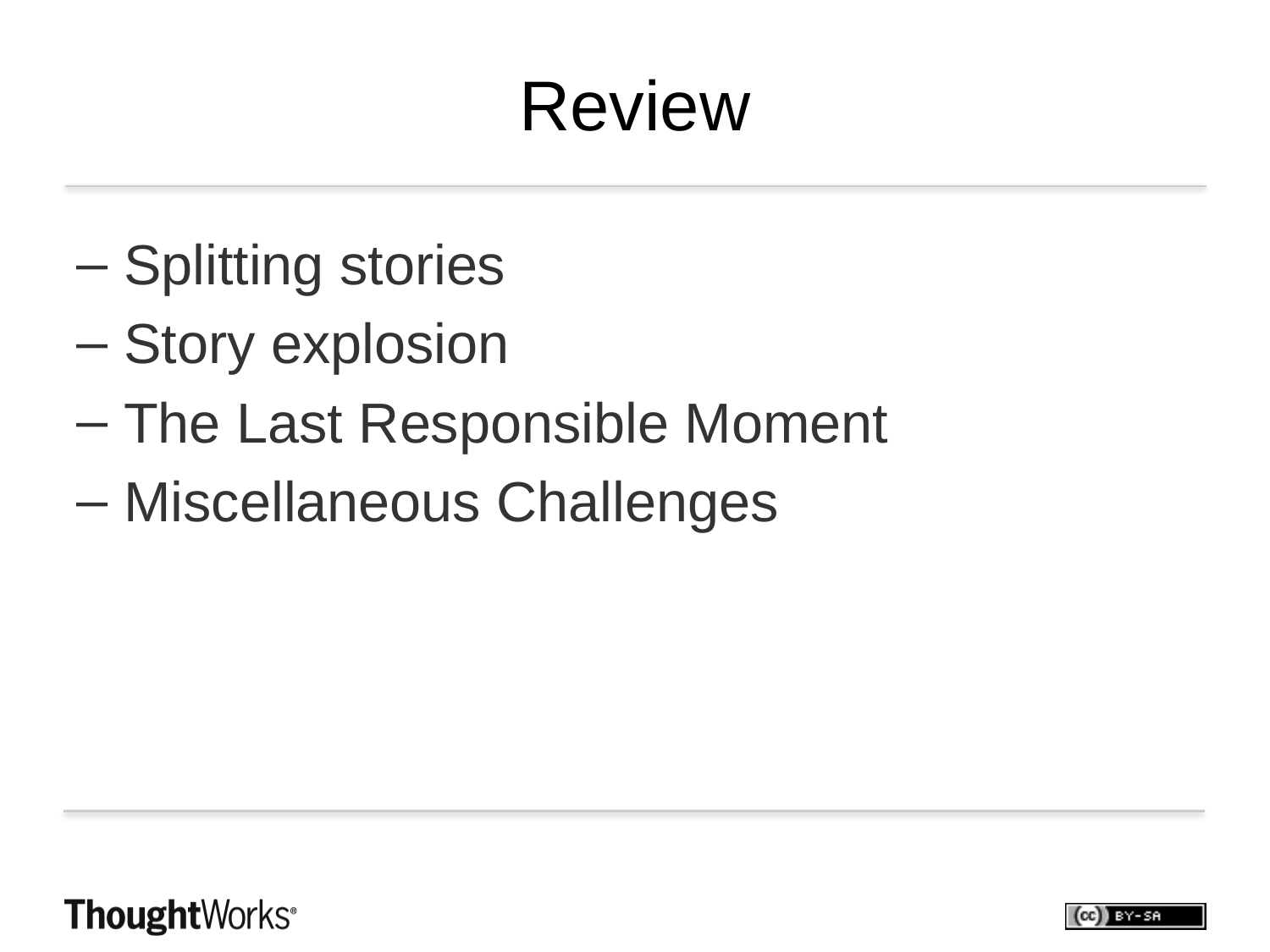

# Review
Splitting stories
Story explosion
The Last Responsible Moment
Miscellaneous Challenges